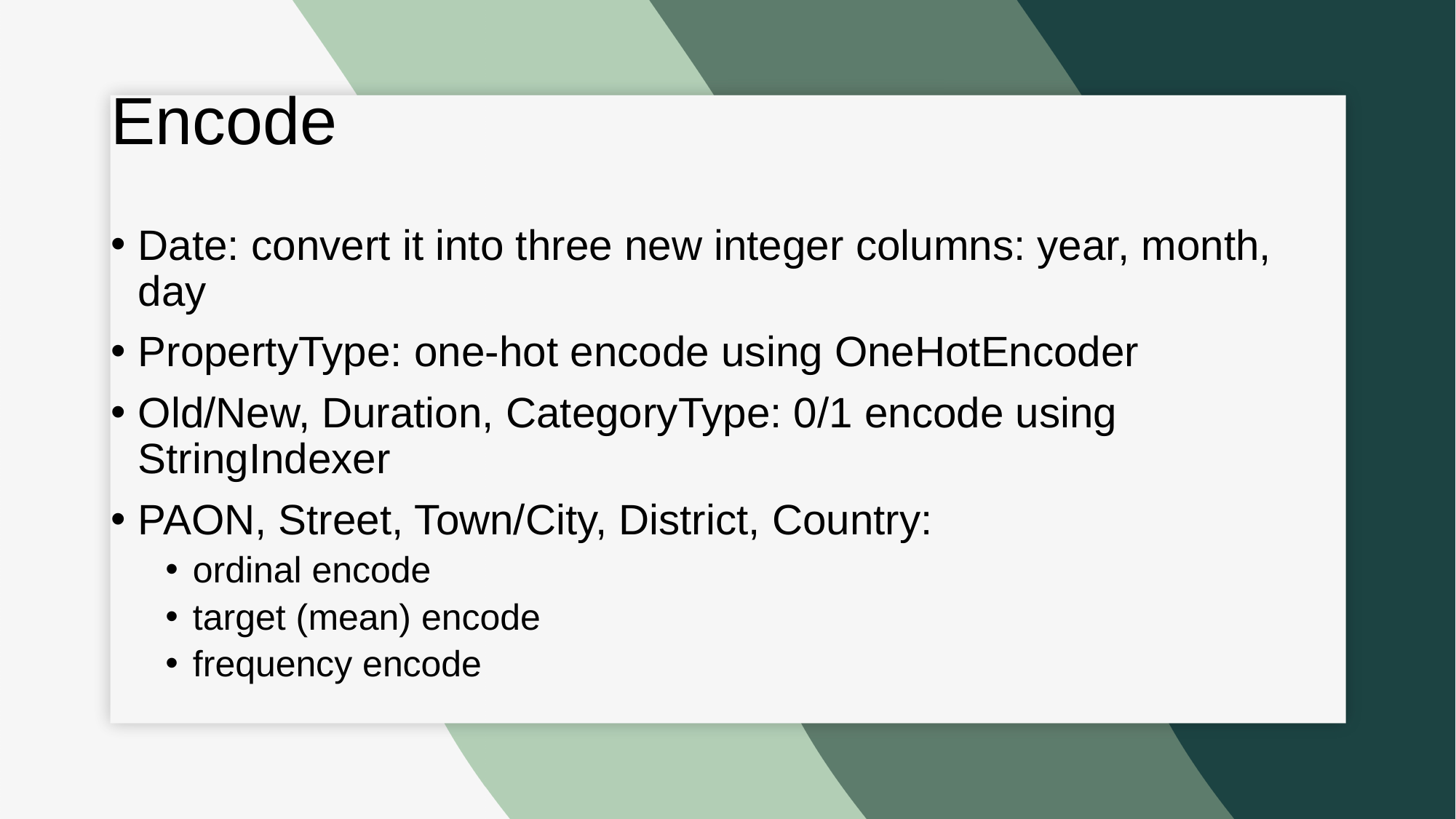

# Encode
Date: convert it into three new integer columns: year, month, day
PropertyType: one-hot encode using OneHotEncoder
Old/New, Duration, CategoryType: 0/1 encode using StringIndexer
PAON, Street, Town/City, District, Country:
ordinal encode
target (mean) encode
frequency encode